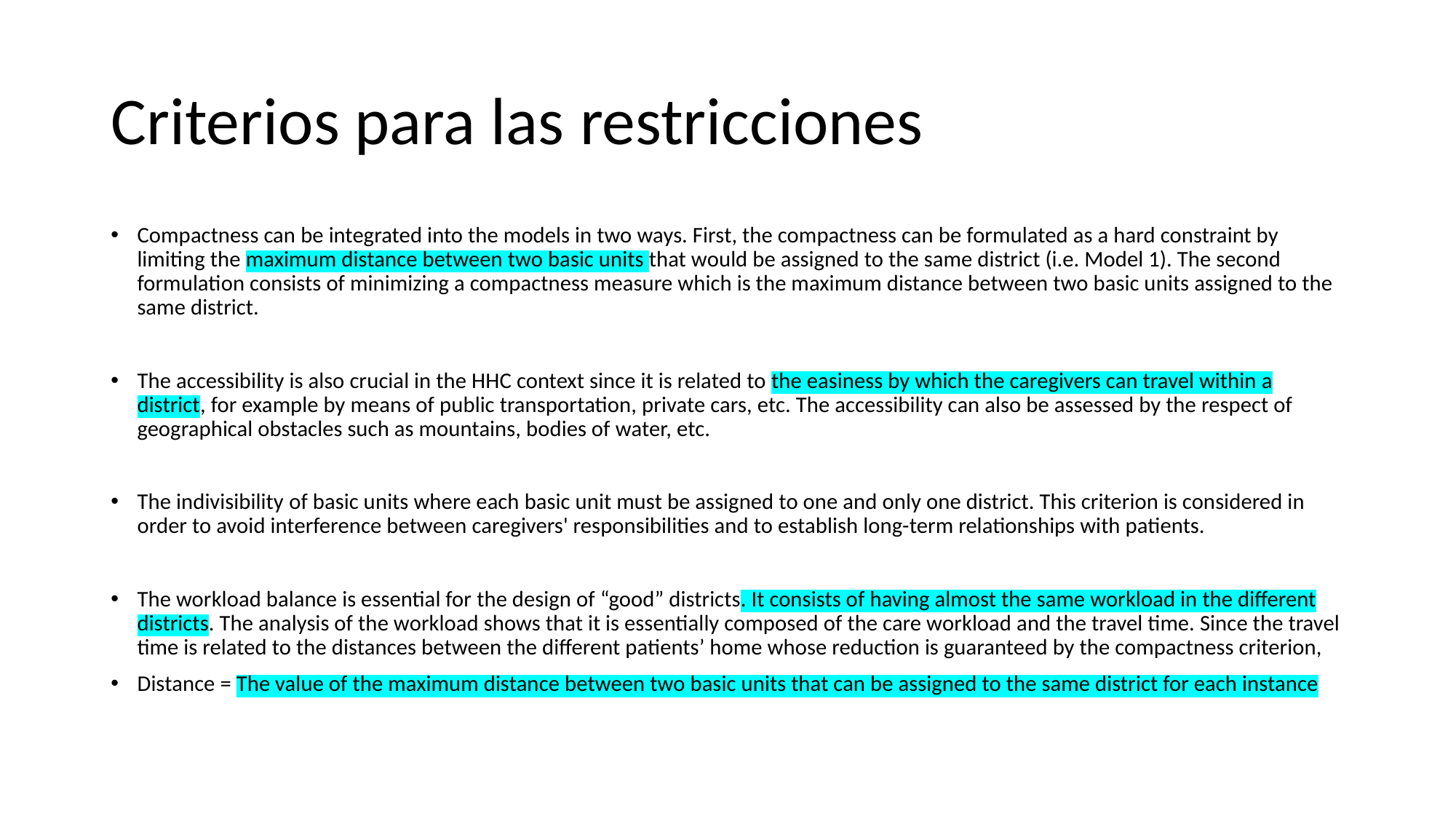

# Criterios para las restricciones
Compactness can be integrated into the models in two ways. First, the compactness can be formulated as a hard constraint by limiting the maximum distance between two basic units that would be assigned to the same district (i.e. Model 1). The second formulation consists of minimizing a compactness measure which is the maximum distance between two basic units assigned to the same district.

The accessibility is also crucial in the HHC context since it is related to the easiness by which the caregivers can travel within a district, for example by means of public transportation, private cars, etc. The accessibility can also be assessed by the respect of geographical obstacles such as mountains, bodies of water, etc.

The indivisibility of basic units where each basic unit must be assigned to one and only one district. This criterion is considered in order to avoid interference between caregivers' responsibilities and to establish long-term relationships with patients.

The workload balance is essential for the design of “good” districts. It consists of having almost the same workload in the different districts. The analysis of the workload shows that it is essentially composed of the care workload and the travel time. Since the travel time is related to the distances between the different patients’ home whose reduction is guaranteed by the compactness criterion,
Distance = The value of the maximum distance between two basic units that can be assigned to the same district for each instance